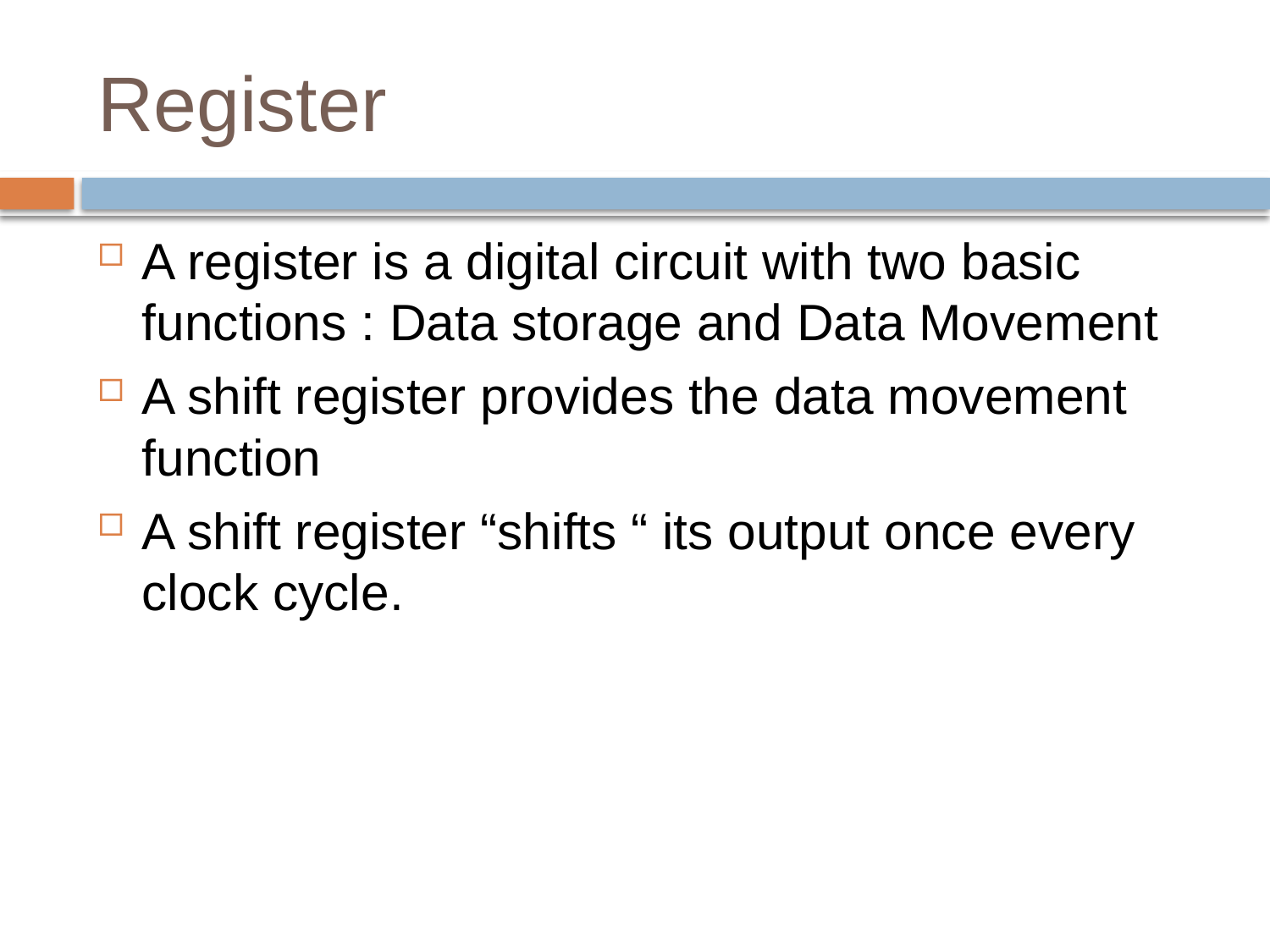

# Register
A register is a digital circuit with two basic functions : Data storage and Data Movement
A shift register provides the data movement function
A shift register “shifts “ its output once every clock cycle.